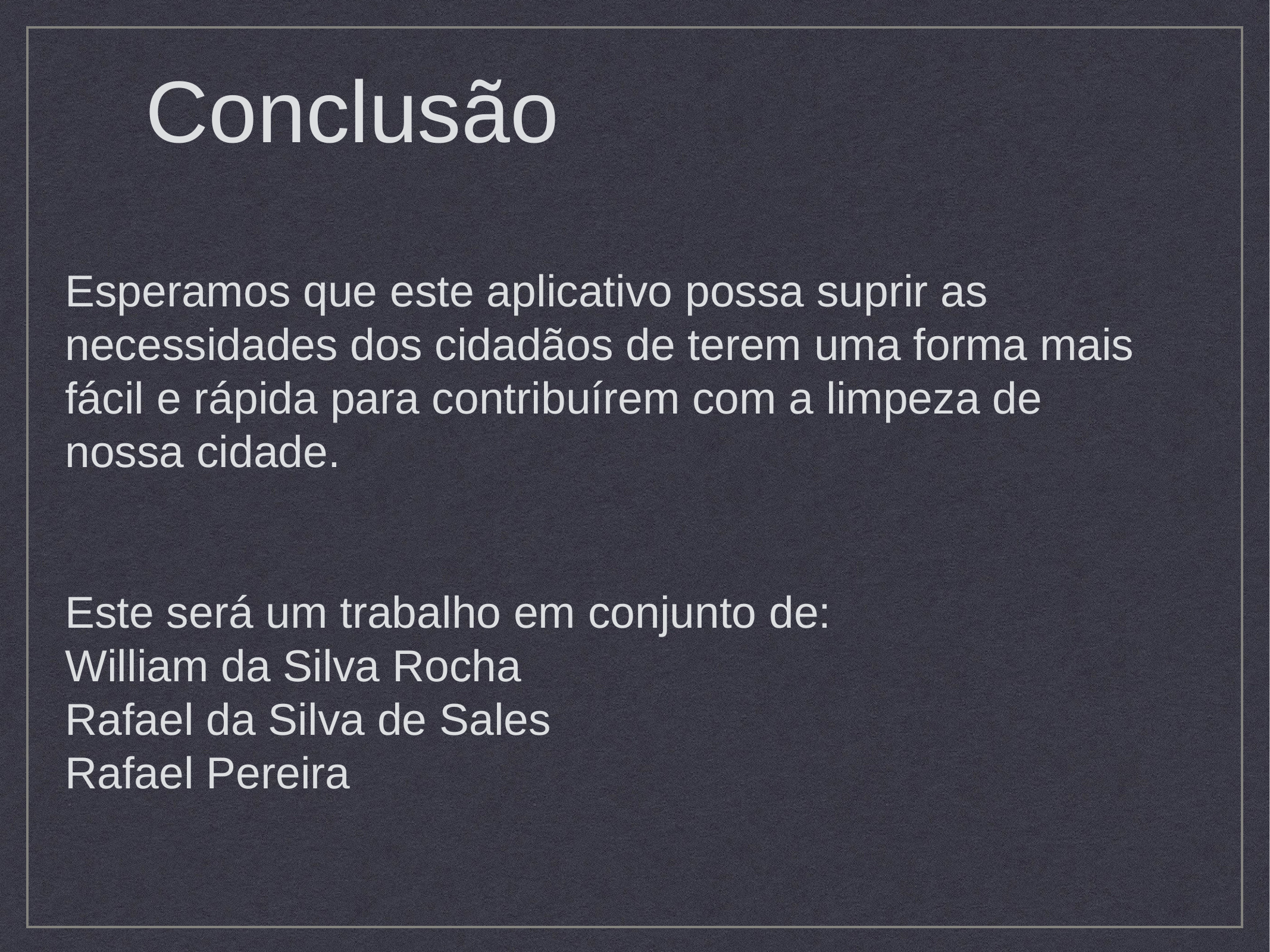

Conclusão
Esperamos que este aplicativo possa suprir as
necessidades dos cidadãos de terem uma forma mais
fácil e rápida para contribuírem com a limpeza de
nossa cidade.

Este será um trabalho em conjunto de:
William da Silva Rocha
Rafael da Silva de Sales
Rafael Pereira